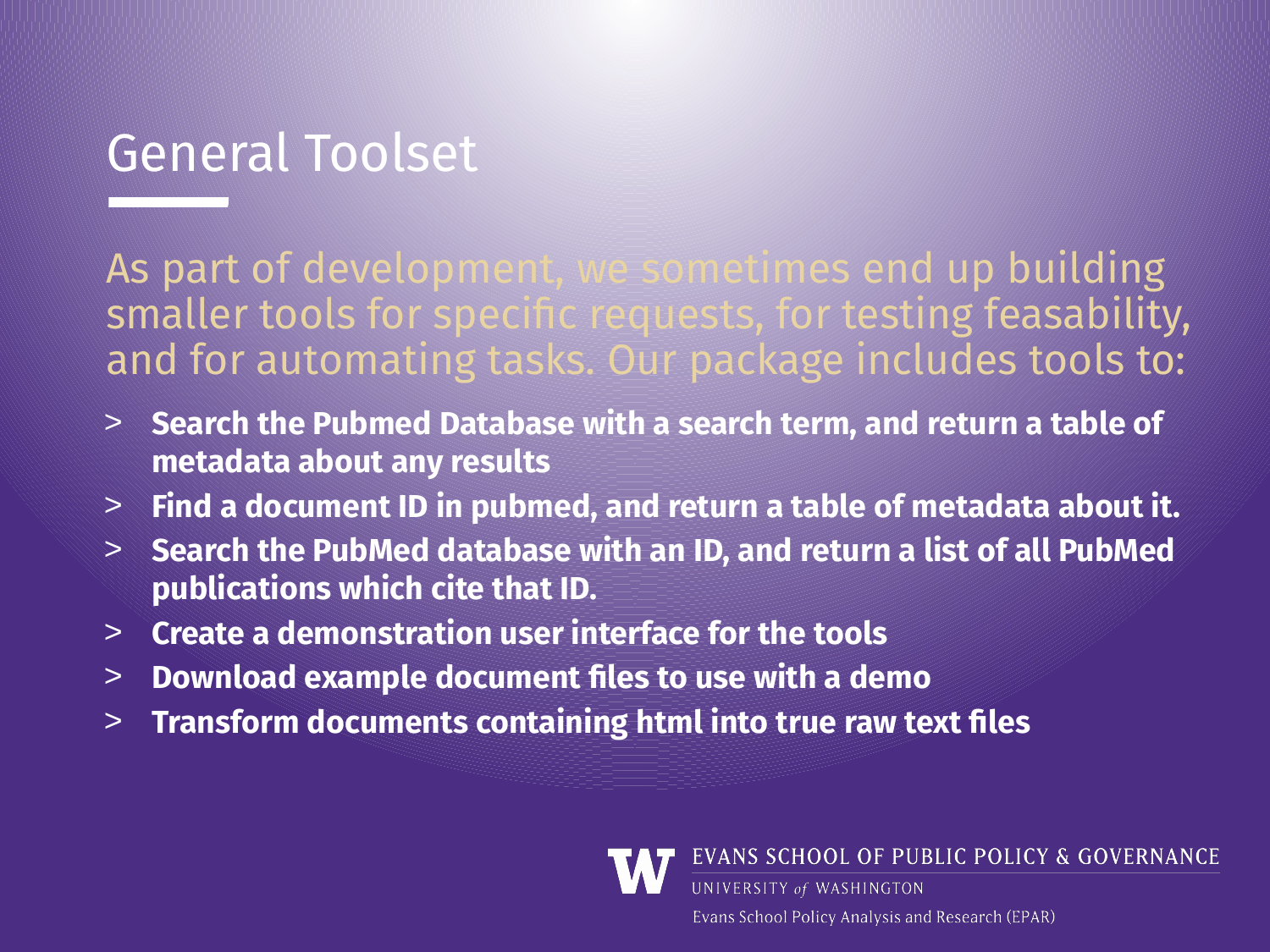

General Toolset
As part of development, we sometimes end up building smaller tools for specific requests, for testing feasability, and for automating tasks. Our package includes tools to:
Search the Pubmed Database with a search term, and return a table of metadata about any results
Find a document ID in pubmed, and return a table of metadata about it.
Search the PubMed database with an ID, and return a list of all PubMed publications which cite that ID.
Create a demonstration user interface for the tools
Download example document files to use with a demo
Transform documents containing html into true raw text files